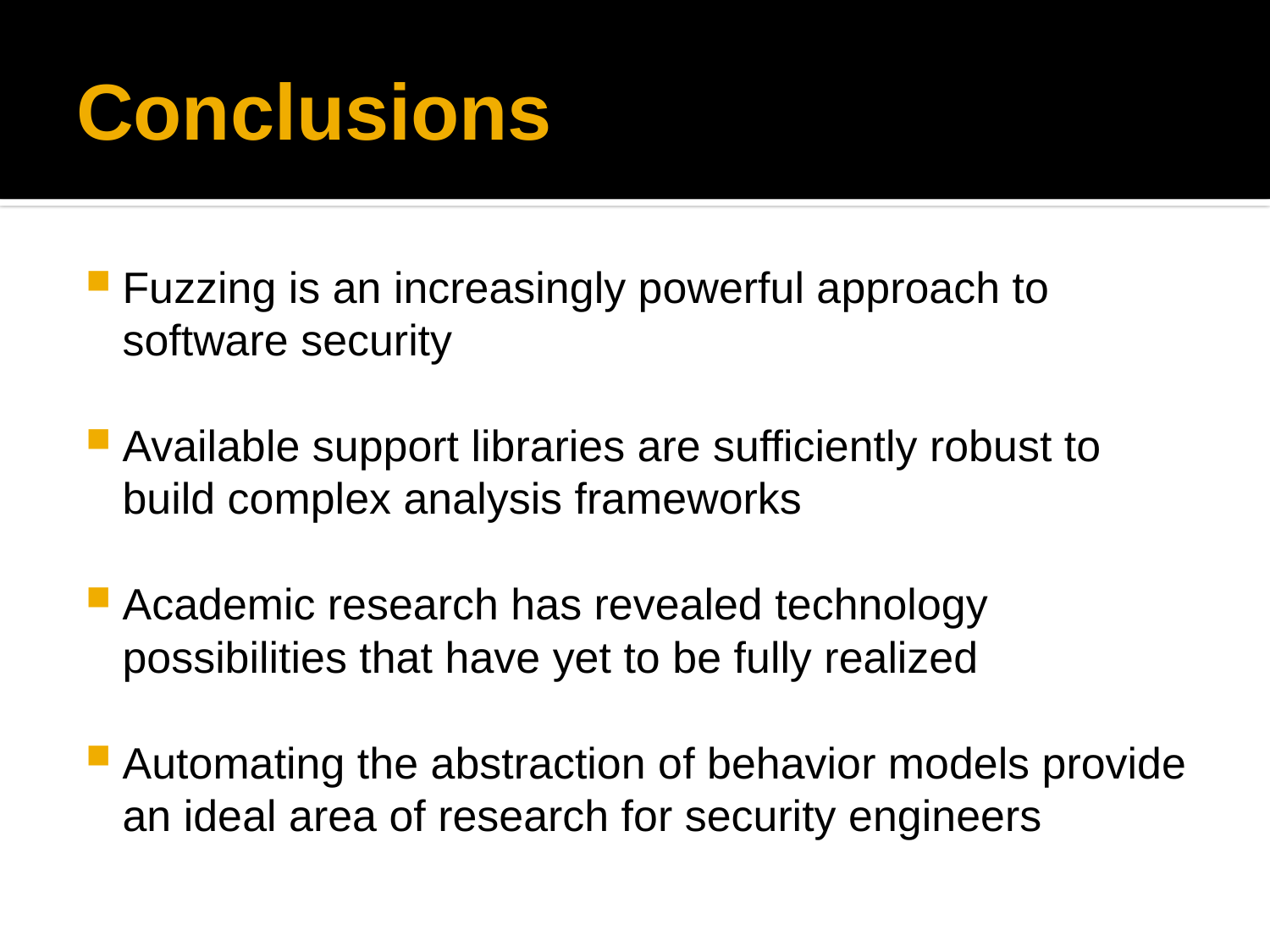

# Conclusions
Fuzzing is an increasingly powerful approach to software security

Available support libraries are sufficiently robust to build complex analysis frameworks

Academic research has revealed technology possibilities that have yet to be fully realized

Automating the abstraction of behavior models provide an ideal area of research for security engineers